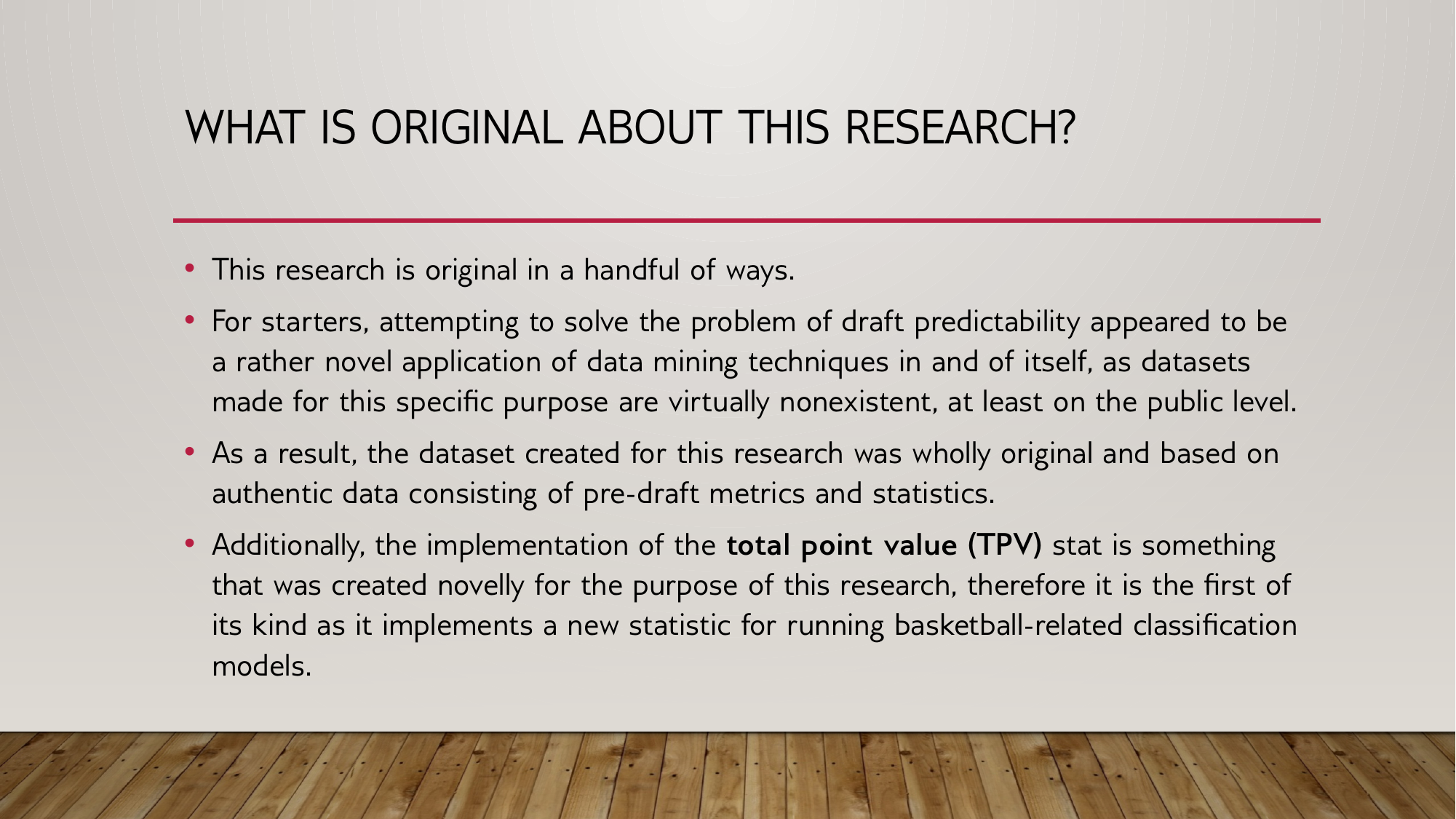

# What is Original About this Research?
This research is original in a handful of ways.
For starters, attempting to solve the problem of draft predictability appeared to be a rather novel application of data mining techniques in and of itself, as datasets made for this specific purpose are virtually nonexistent, at least on the public level.
As a result, the dataset created for this research was wholly original and based on authentic data consisting of pre-draft metrics and statistics.
Additionally, the implementation of the total point value (TPV) stat is something that was created novelly for the purpose of this research, therefore it is the first of its kind as it implements a new statistic for running basketball-related classification models.